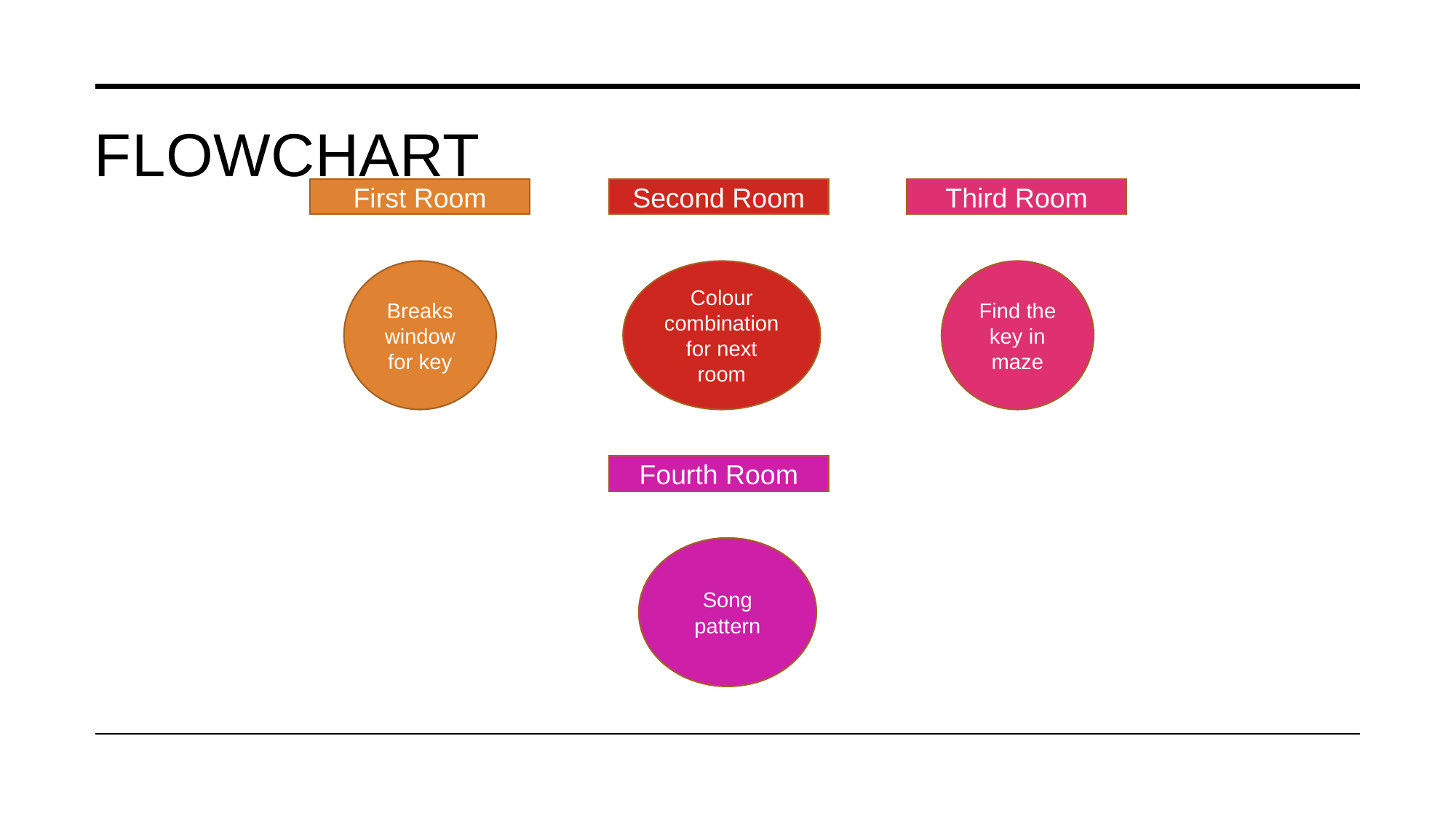

# flowchart
First Room
Second Room
Third Room
Breaks window for key
Colour combination for next room
Find the key in maze
Fourth Room
Song pattern